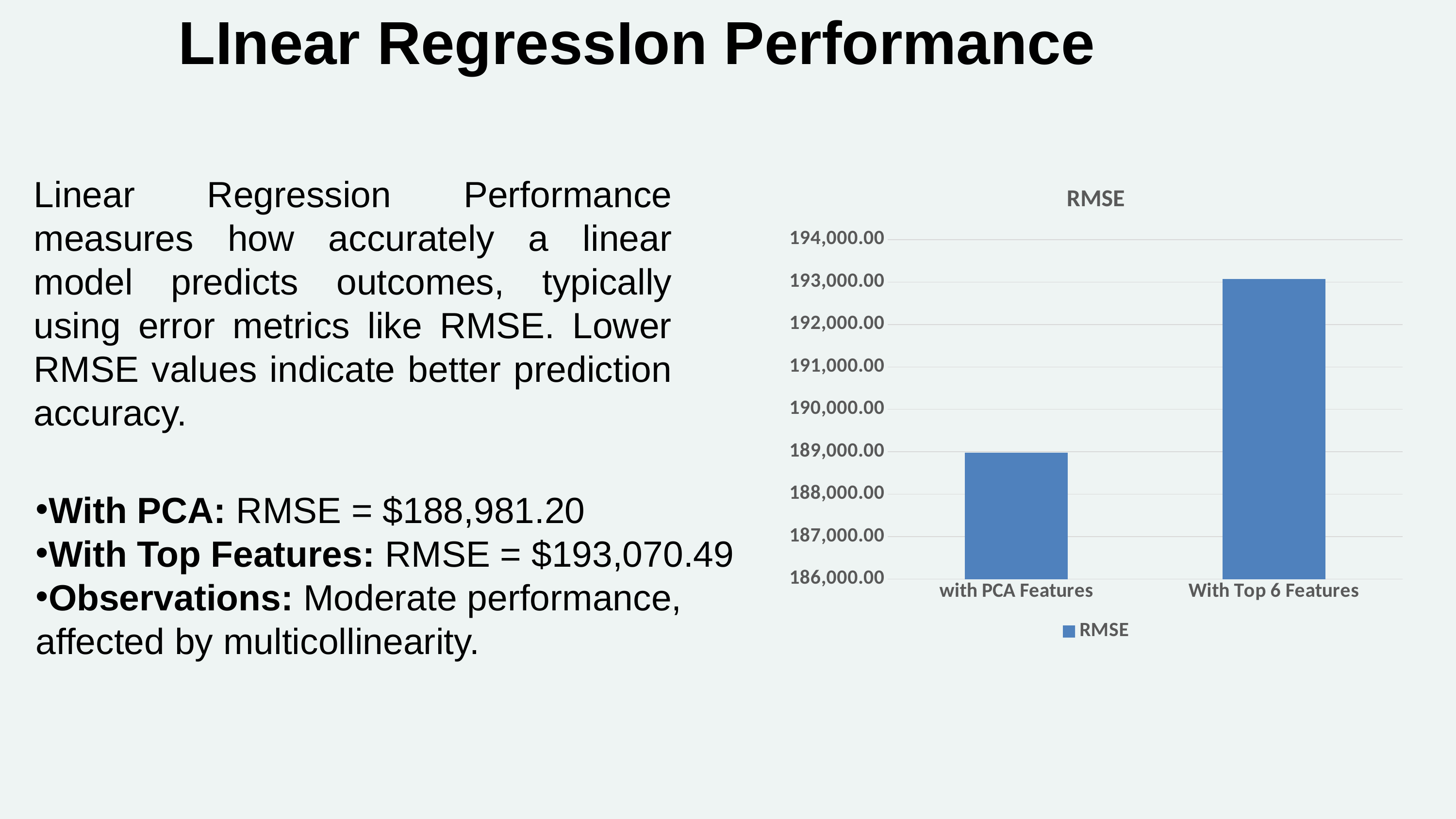

LInear RegressIon Performance

### Chart:

| Category | RMSE |
|---|---|
| with PCA Features | 188981.2 |
| With Top 6 Features | 193070.49 |
Linear Regression Performance measures how accurately a linear model predicts outcomes, typically using error metrics like RMSE. Lower RMSE values indicate better prediction accuracy.

With PCA: RMSE = $188,981.20
With Top Features: RMSE = $193,070.49
Observations: Moderate performance, affected by multicollinearity.